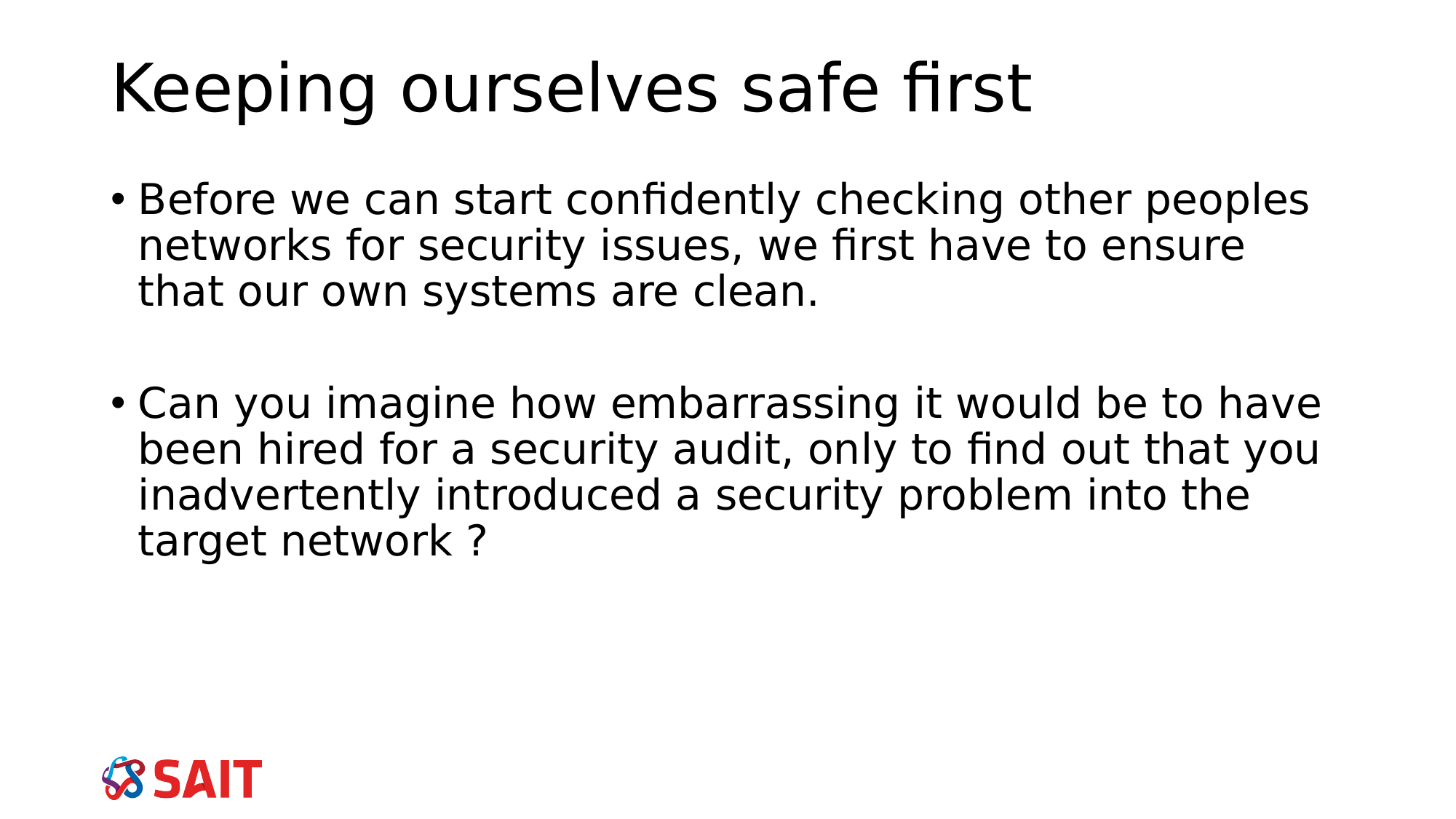

# Keeping ourselves safe first
Before we can start confidently checking other peoples networks for security issues, we first have to ensure that our own systems are clean.
Can you imagine how embarrassing it would be to have been hired for a security audit, only to find out that you inadvertently introduced a security problem into the target network ?